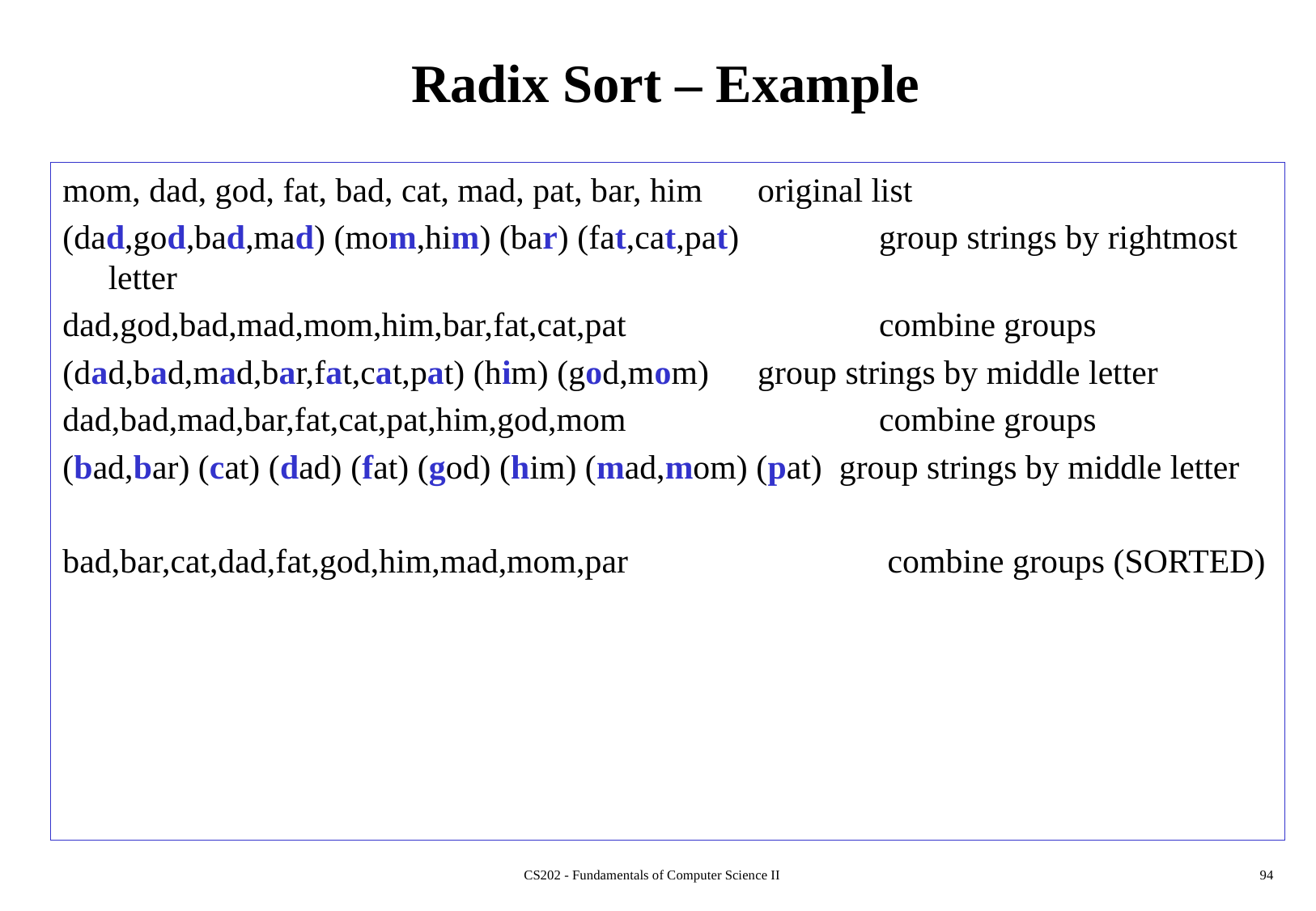

# Radix Sort – Example
mom, dad, god, fat, bad, cat, mad, pat, bar, him	     original list
(dad,god,bad,mad) (mom,him) (bar) (fat,cat,pat)	     group strings by rightmost letter
dad,god,bad,mad,mom,him,bar,fat,cat,pat		     combine groups
(dad,bad,mad,bar,fat,cat,pat) (him) (god,mom)	     group strings by middle letter
dad,bad,mad,bar,fat,cat,pat,him,god,mom		     combine groups
(bad,bar) (cat) (dad) (fat) (god) (him) (mad,mom) (pat)  group strings by middle letter

bad,bar,cat,dad,fat,god,him,mad,mom,par		      combine groups (SORTED)
CS202 - Fundamentals of Computer Science II
94